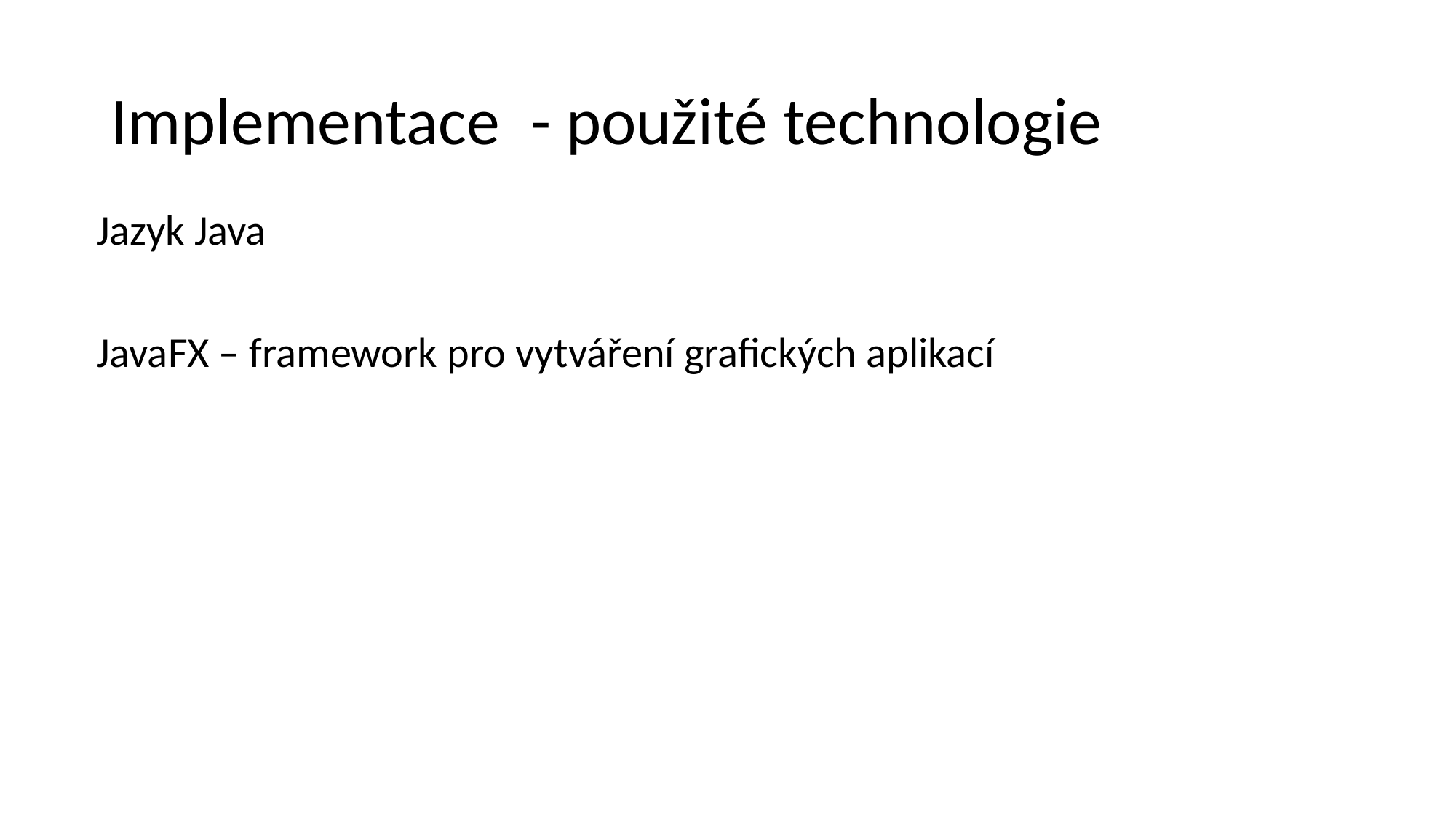

# Implementace  - použité technologie
Jazyk Java

JavaFX – framework pro vytváření grafických aplikací